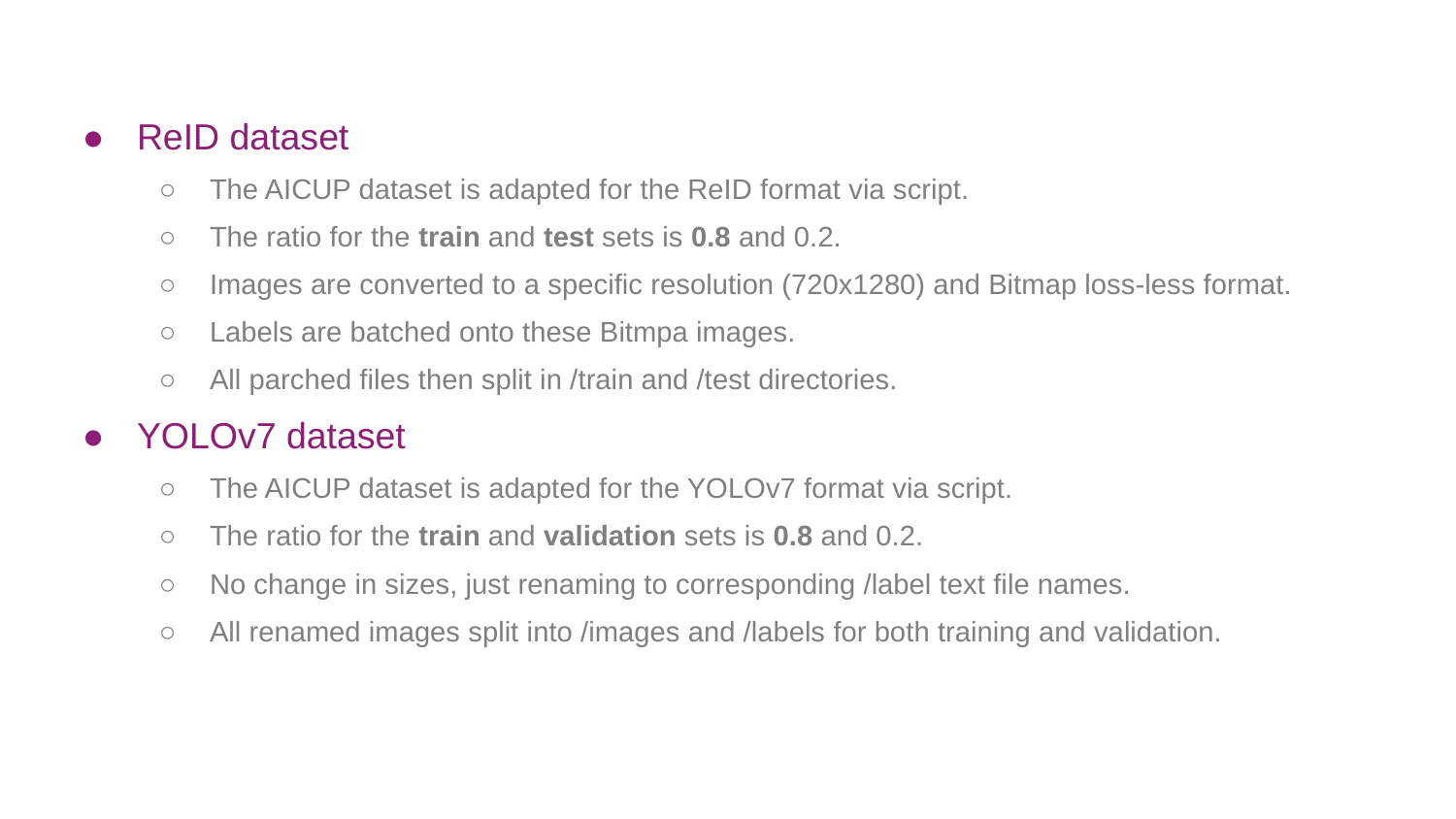

ReID dataset
The AICUP dataset is adapted for the ReID format via script.
The ratio for the train and test sets is 0.8 and 0.2.
Images are converted to a specific resolution (720x1280) and Bitmap loss-less format.
Labels are batched onto these Bitmpa images.
All parched files then split in /train and /test directories.
YOLOv7 dataset
The AICUP dataset is adapted for the YOLOv7 format via script.
The ratio for the train and validation sets is 0.8 and 0.2.
No change in sizes, just renaming to corresponding /label text file names.
All renamed images split into /images and /labels for both training and validation.